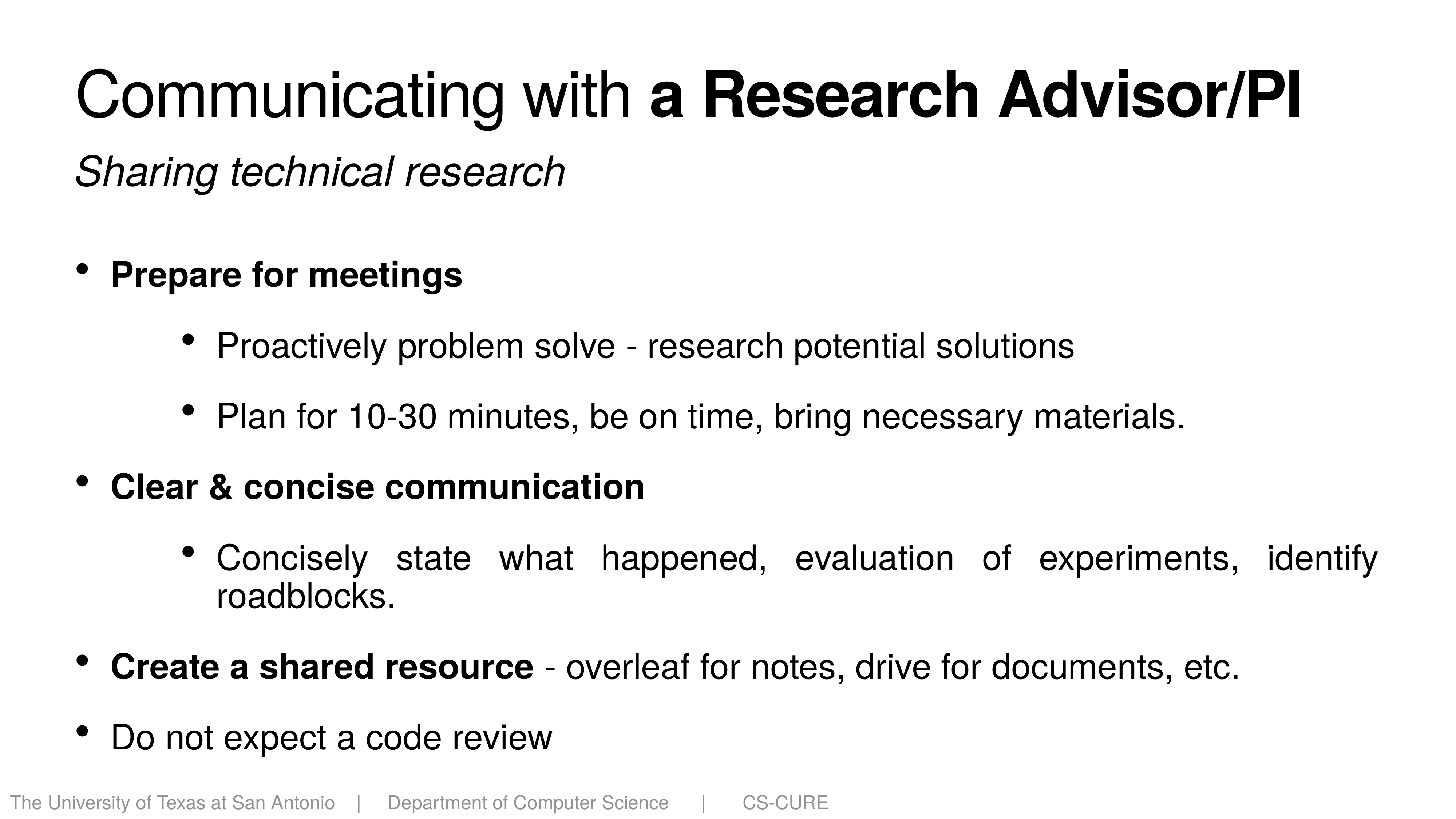

# Communicating with a Research Advisor/PI
Sharing technical research
Prepare for meetings
Proactively problem solve - research potential solutions
Plan for 10-30 minutes, be on time, bring necessary materials.
Clear & concise communication
Concisely state what happened, evaluation of experiments, identify roadblocks.
Create a shared resource - overleaf for notes, drive for documents, etc.
Do not expect a code review
27